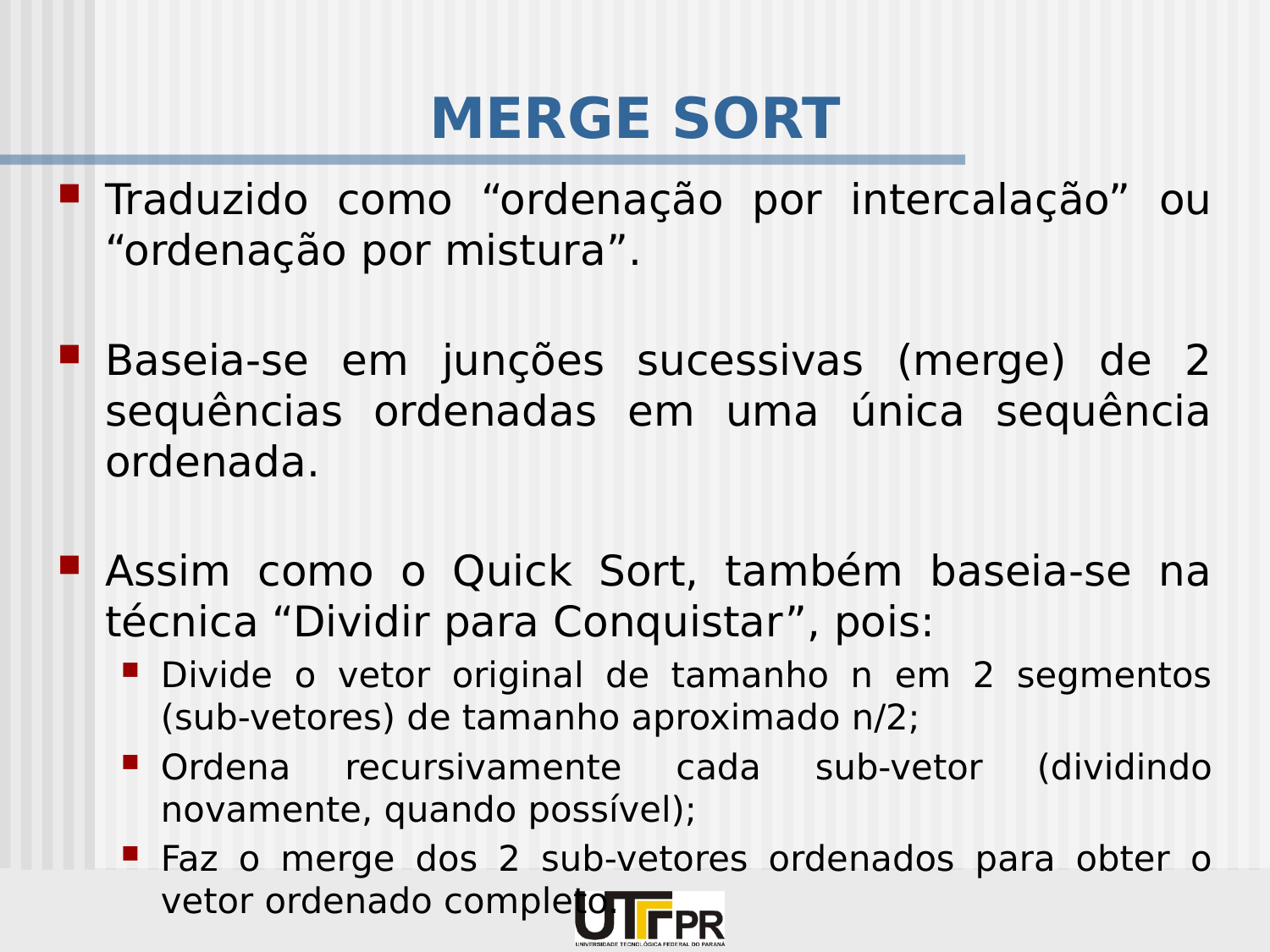

# MERGE SORT
Traduzido como “ordenação por intercalação” ou “ordenação por mistura”.

Baseia-se em junções sucessivas (merge) de 2 sequências ordenadas em uma única sequência ordenada.

Assim como o Quick Sort, também baseia-se na técnica “Dividir para Conquistar”, pois:
Divide o vetor original de tamanho n em 2 segmentos (sub-vetores) de tamanho aproximado n/2;
Ordena recursivamente cada sub-vetor (dividindo novamente, quando possível);
Faz o merge dos 2 sub-vetores ordenados para obter o vetor ordenado completo.